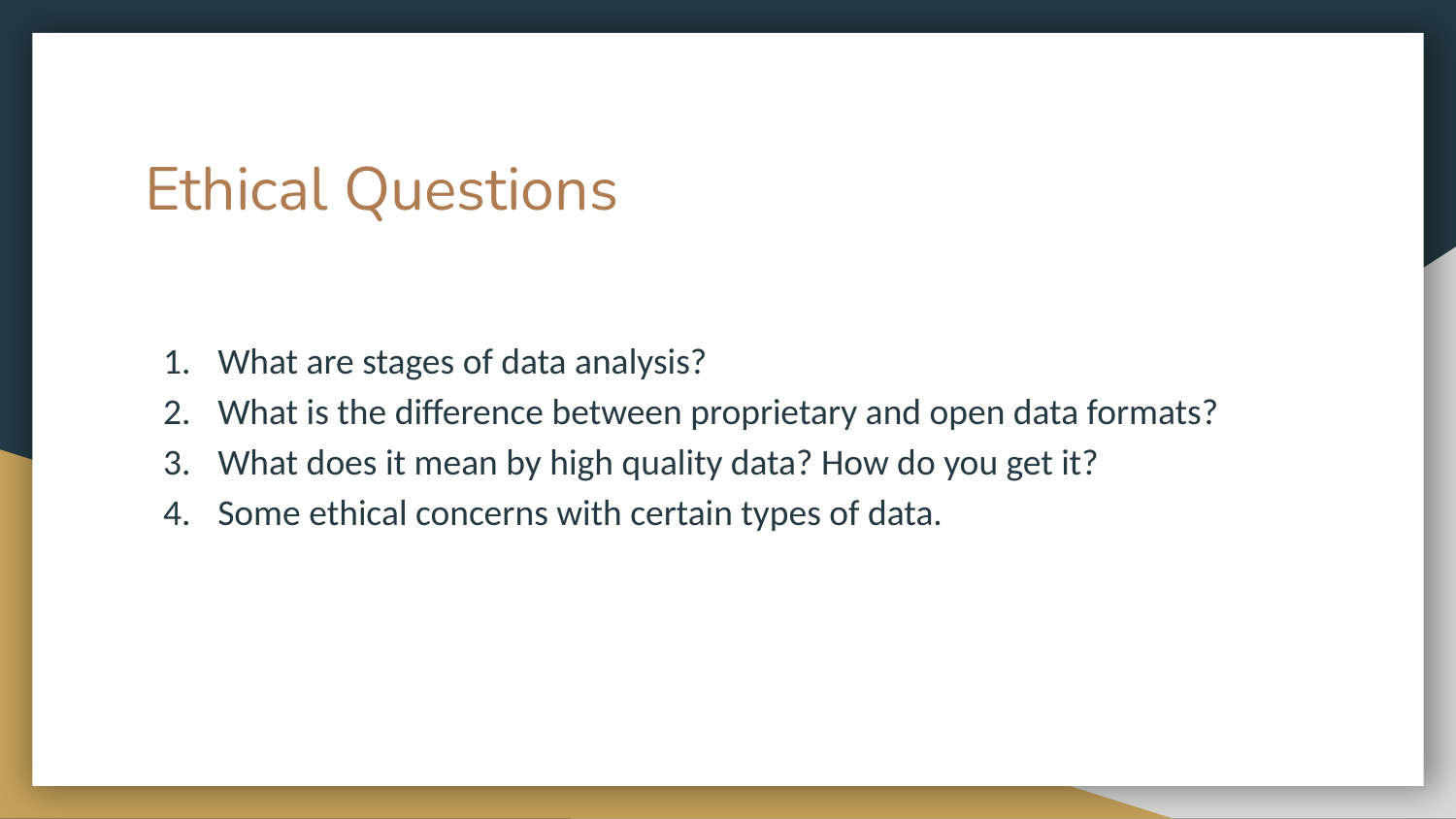

# Ethical Questions
What are stages of data analysis?
What is the difference between proprietary and open data formats?
What does it mean by high quality data? How do you get it?
Some ethical concerns with certain types of data.